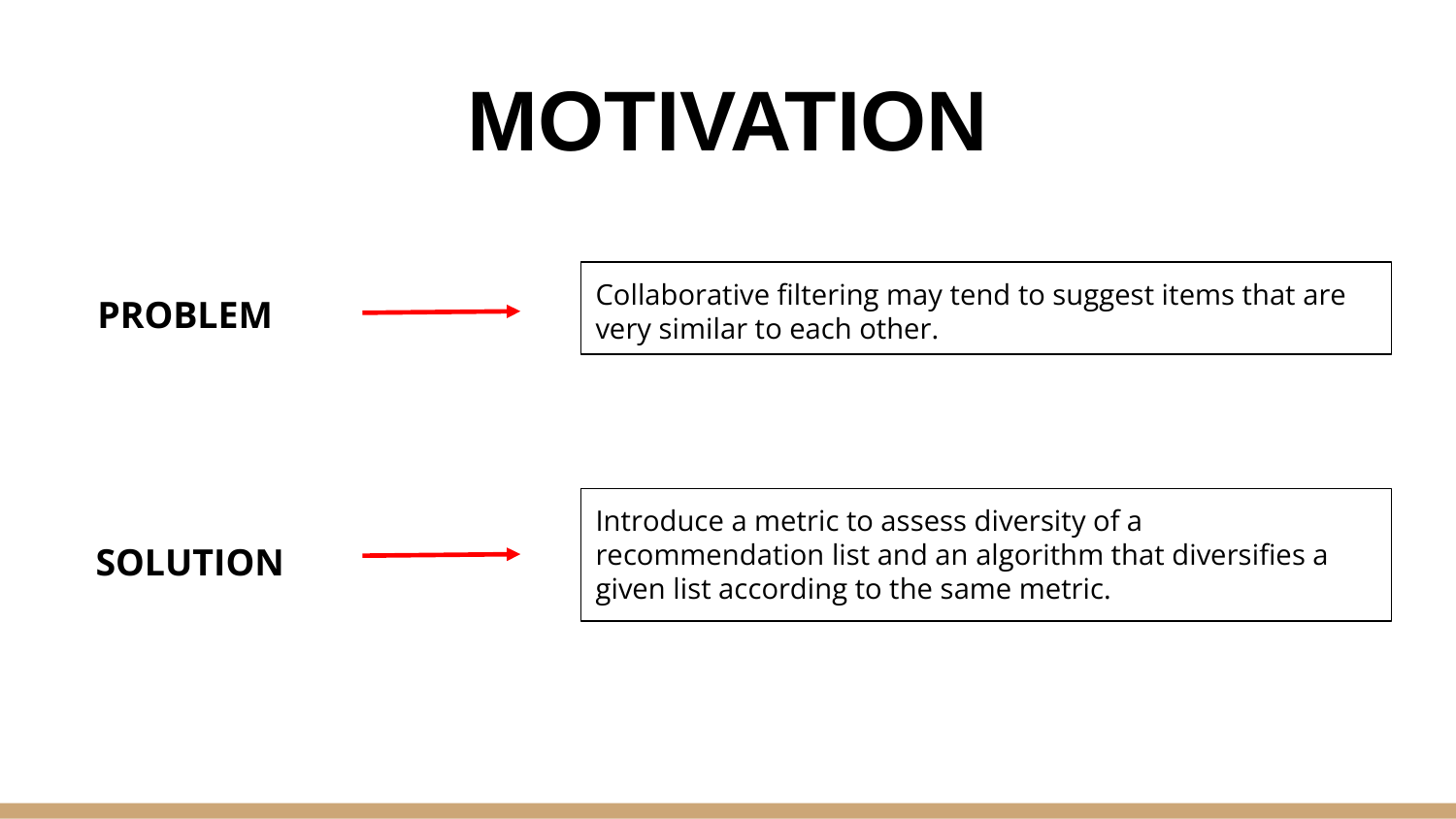

# MOTIVATION

PROBLEM

SOLUTION

Collaborative filtering may tend to suggest items that are very similar to each other.

Introduce a metric to assess diversity of a recommendation list and an algorithm that diversifies a given list according to the same metric.